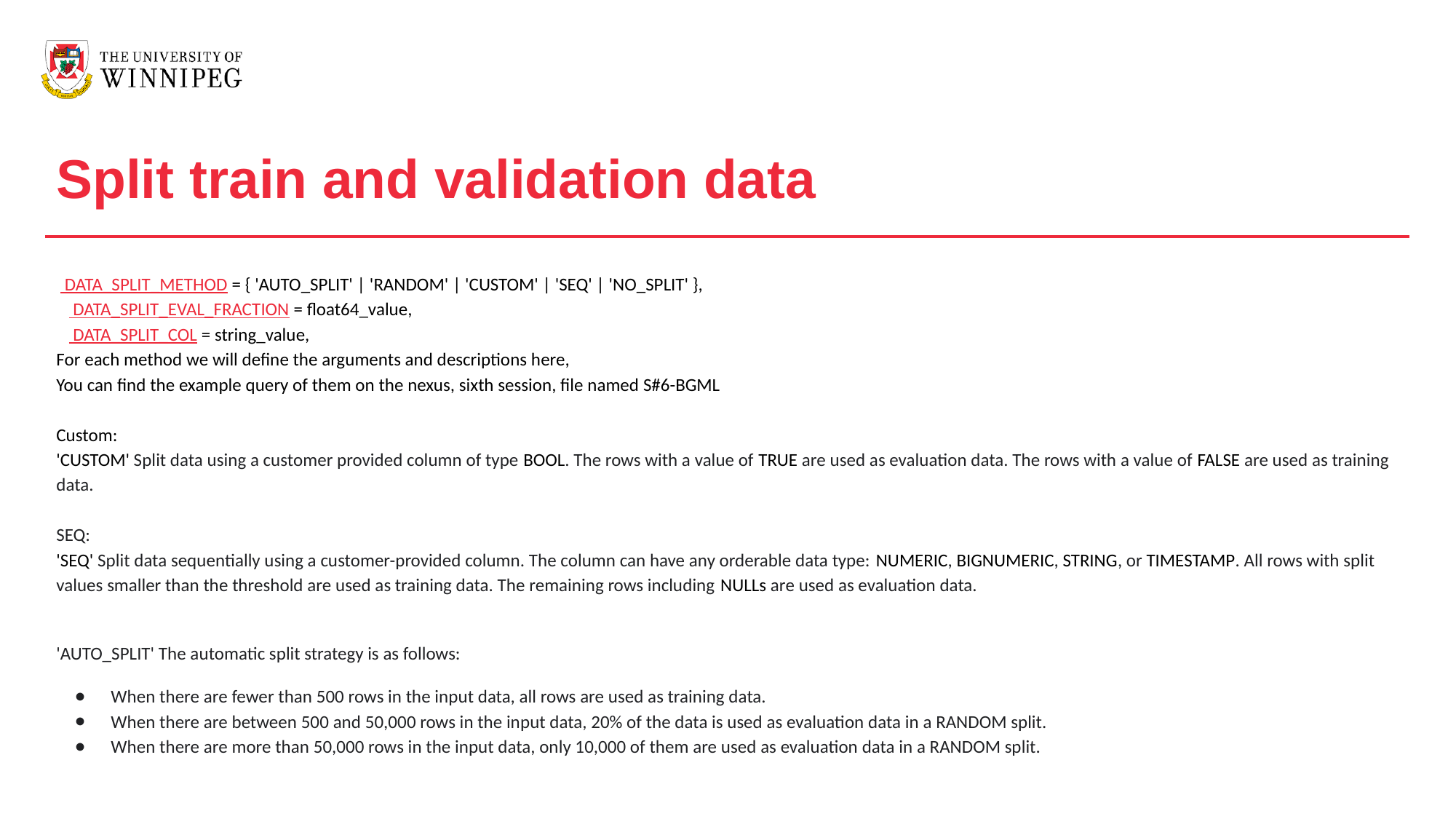

Split train and validation data
  DATA_SPLIT_METHOD = { 'AUTO_SPLIT' | 'RANDOM' | 'CUSTOM' | 'SEQ' | 'NO_SPLIT' },
    DATA_SPLIT_EVAL_FRACTION = float64_value,
    DATA_SPLIT_COL = string_value,
For each method we will define the arguments and descriptions here,
You can find the example query of them on the nexus, sixth session, file named S#6-BGML

Custom:
'CUSTOM' Split data using a customer provided column of type BOOL. The rows with a value of TRUE are used as evaluation data. The rows with a value of FALSE are used as training data.

SEQ:
'SEQ' Split data sequentially using a customer-provided column. The column can have any orderable data type: NUMERIC, BIGNUMERIC, STRING, or TIMESTAMP. All rows with split values smaller than the threshold are used as training data. The remaining rows including NULLs are used as evaluation data.

'AUTO_SPLIT' The automatic split strategy is as follows:
When there are fewer than 500 rows in the input data, all rows are used as training data.
When there are between 500 and 50,000 rows in the input data, 20% of the data is used as evaluation data in a RANDOM split.
When there are more than 50,000 rows in the input data, only 10,000 of them are used as evaluation data in a RANDOM split.